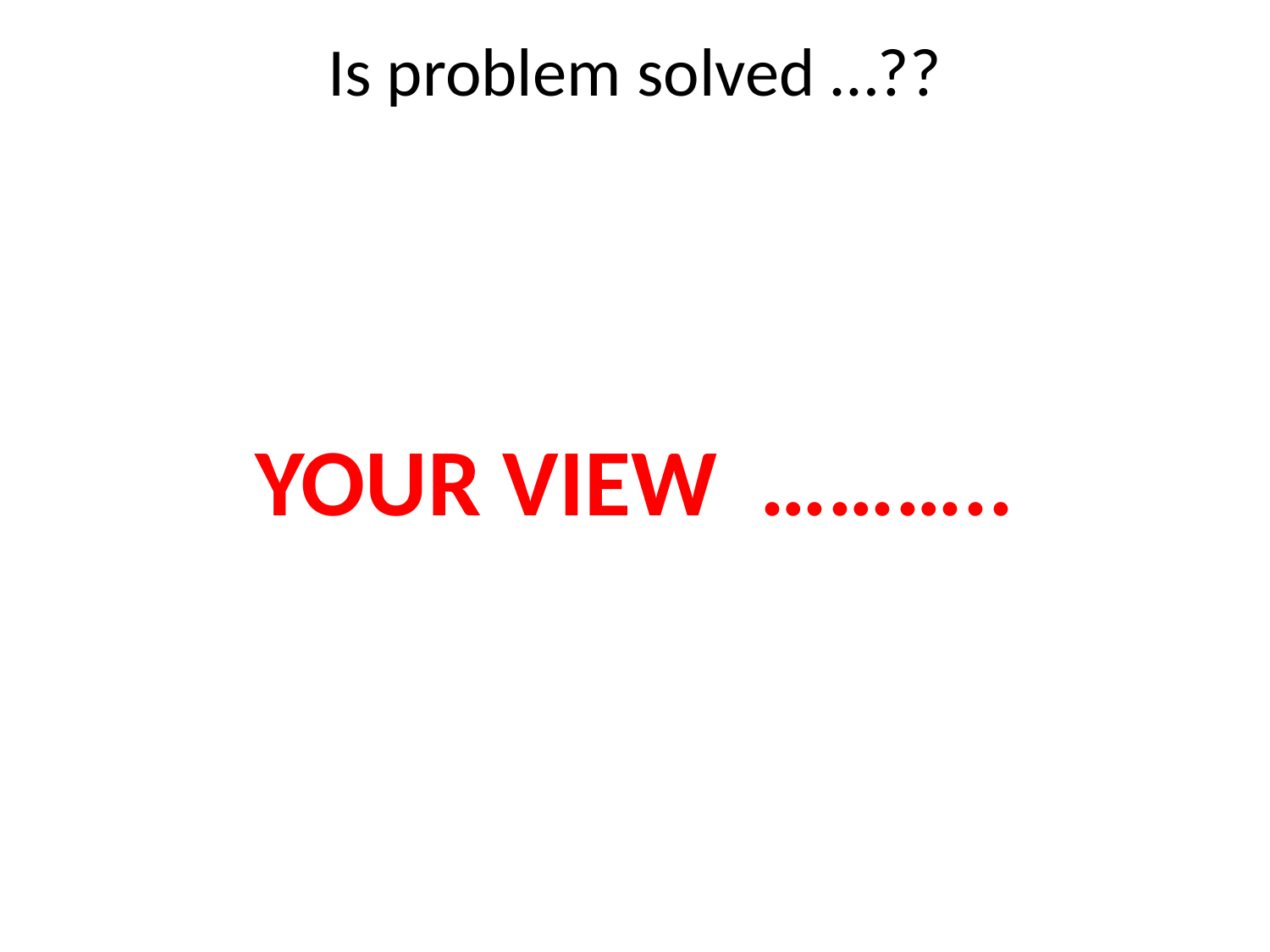

# Is problem solved …??

YOUR VIEW  ………..